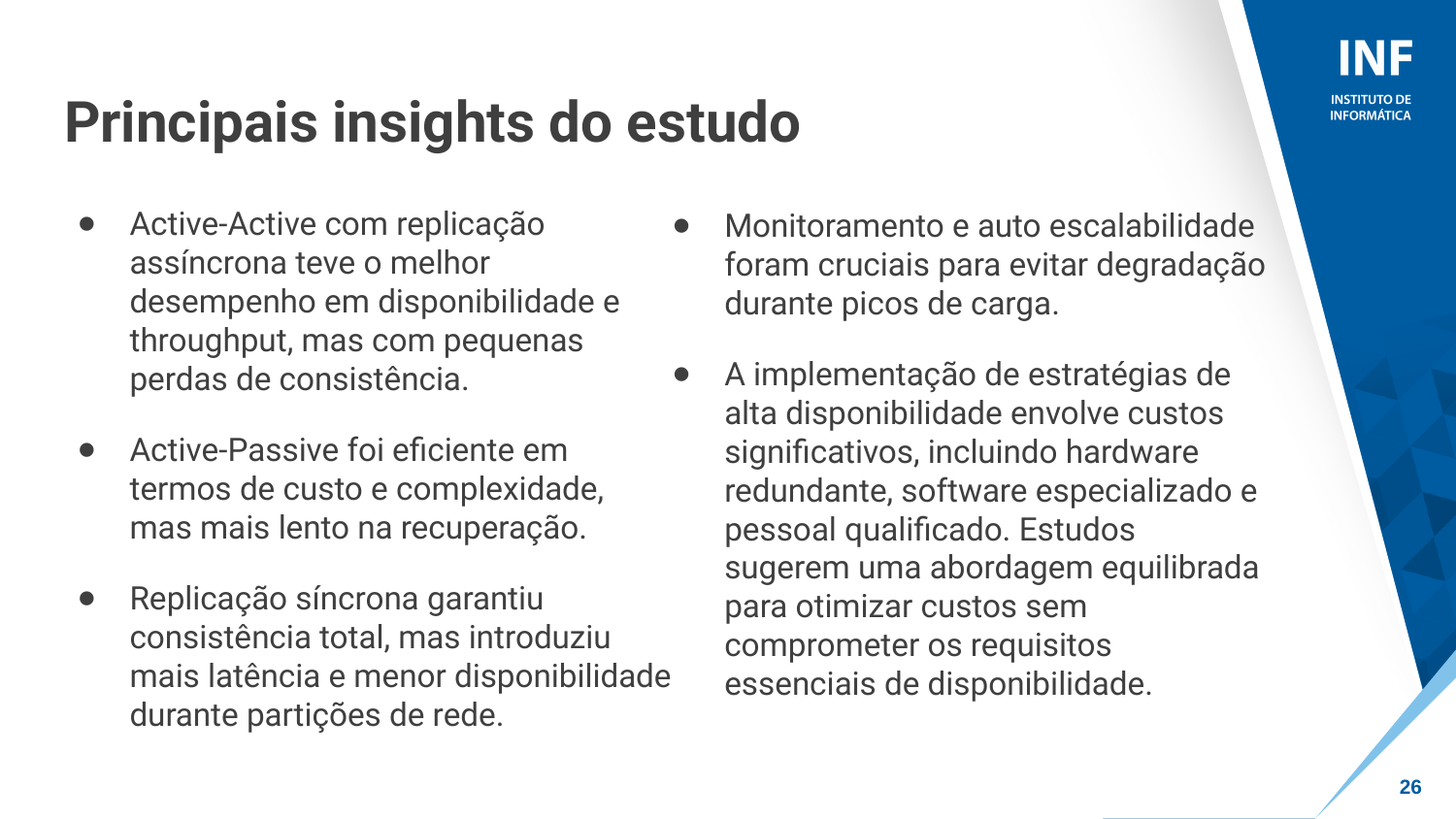

# Principais insights do estudo

Monitoramento e auto escalabilidade foram cruciais para evitar degradação durante picos de carga.
A implementação de estratégias de alta disponibilidade envolve custos significativos, incluindo hardware redundante, software especializado e pessoal qualificado. Estudos sugerem uma abordagem equilibrada para otimizar custos sem comprometer os requisitos essenciais de disponibilidade.
Active-Active com replicação assíncrona teve o melhor desempenho em disponibilidade e throughput, mas com pequenas perdas de consistência.
Active-Passive foi eficiente em termos de custo e complexidade, mas mais lento na recuperação.
Replicação síncrona garantiu consistência total, mas introduziu mais latência e menor disponibilidade durante partições de rede.
26